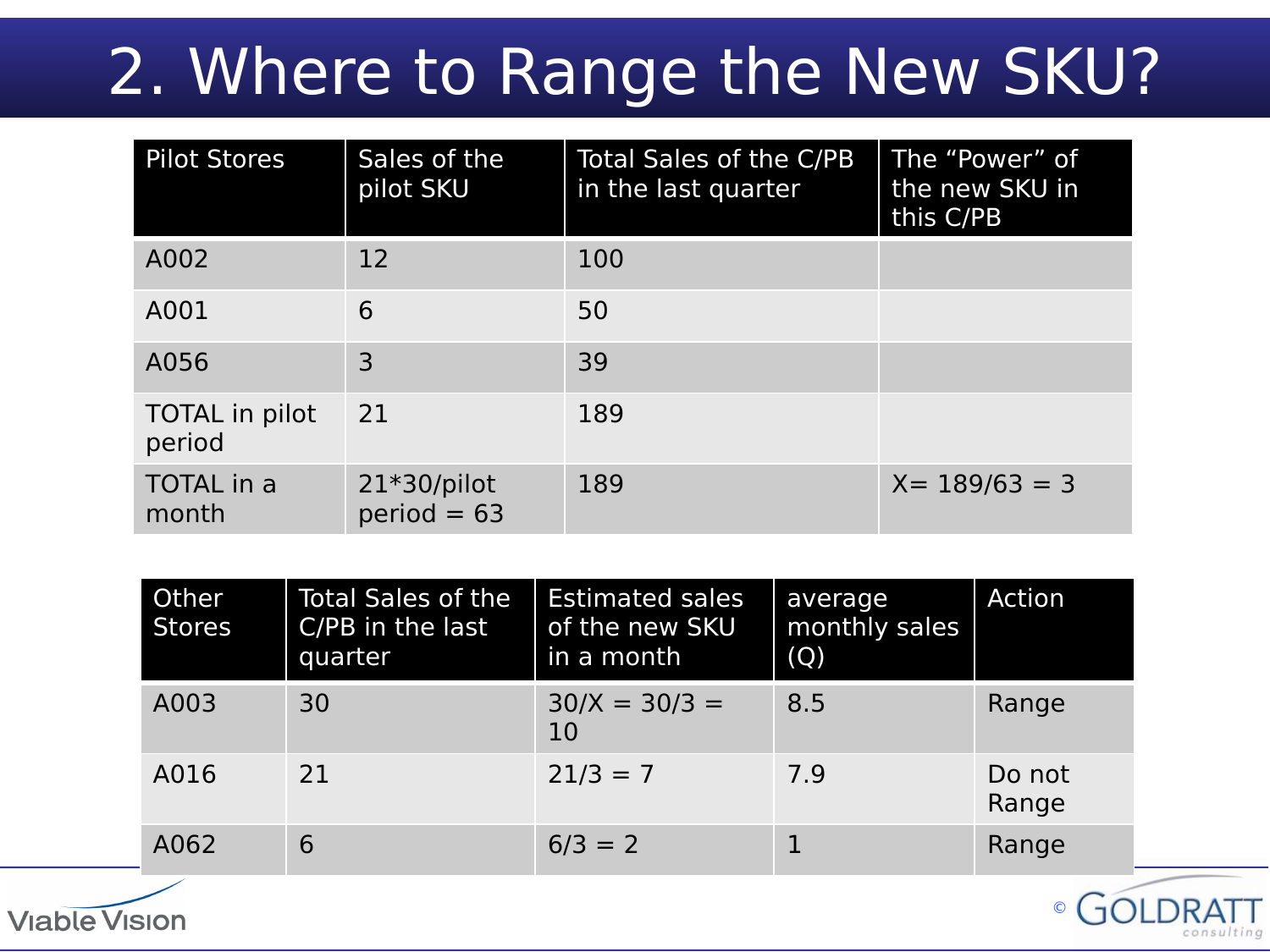

# 2. Where to Range the New SKU?
| Pilot Stores | Sales of the pilot SKU | Total Sales of the C/PB in the last quarter | The “Power” of the new SKU in this C/PB |
| --- | --- | --- | --- |
| A002 | 12 | 100 |  |
| A001 | 6 | 50 |  |
| A056 | 3 | 39 |  |
| TOTAL in pilot period | 21 | 189 |  |
| TOTAL in a month | 21\*30/pilot period = 63 | 189 | X= 189/63 = 3 |
| Other Stores | Total Sales of the C/PB in the last quarter | Estimated sales of the new SKU in a month | average monthly sales (Q) | Action |
| --- | --- | --- | --- | --- |
| A003 | 30 | 30/X = 30/3 = 10 | 8.5 | Range |
| A016 | 21 | 21/3 = 7 | 7.9 | Do not Range |
| A062 | 6 | 6/3 = 2 | 1 | Range |